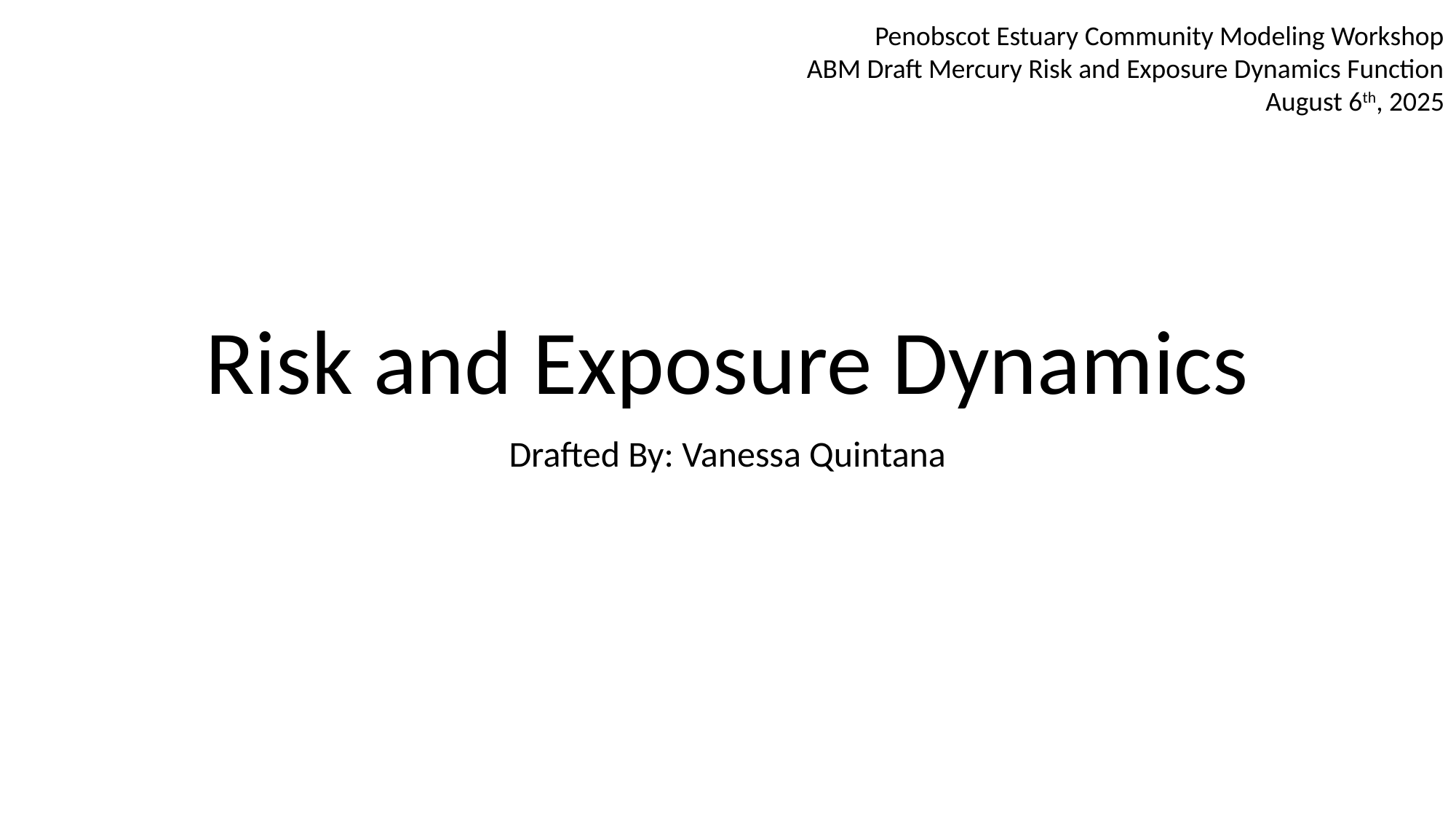

Penobscot Estuary Community Modeling Workshop
ABM Draft Mercury Risk and Exposure Dynamics Function
August 6th, 2025
# Risk and Exposure Dynamics
Drafted By: Vanessa Quintana